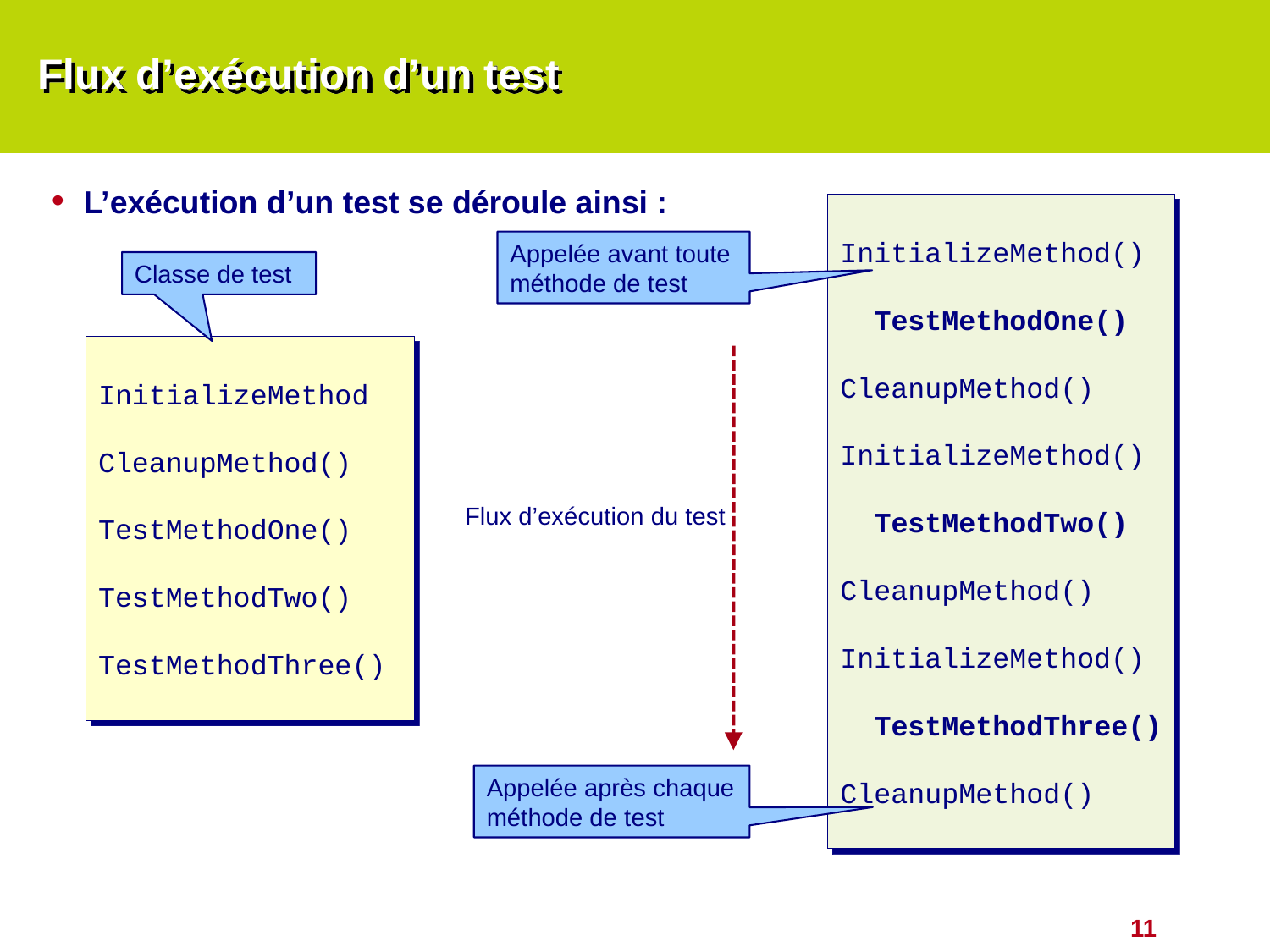

# Flux d’exécution d’un test
L’exécution d’un test se déroule ainsi :

InitializeMethod()

  TestMethodOne()

CleanupMethod()

InitializeMethod()

  TestMethodTwo()

CleanupMethod()

InitializeMethod()

  TestMethodThree()

CleanupMethod()

Appelée avant toute méthode de test
Classe de test

InitializeMethod

CleanupMethod()

TestMethodOne()

TestMethodTwo()

TestMethodThree()

Flux d’exécution du test
Appelée après chaque méthode de test